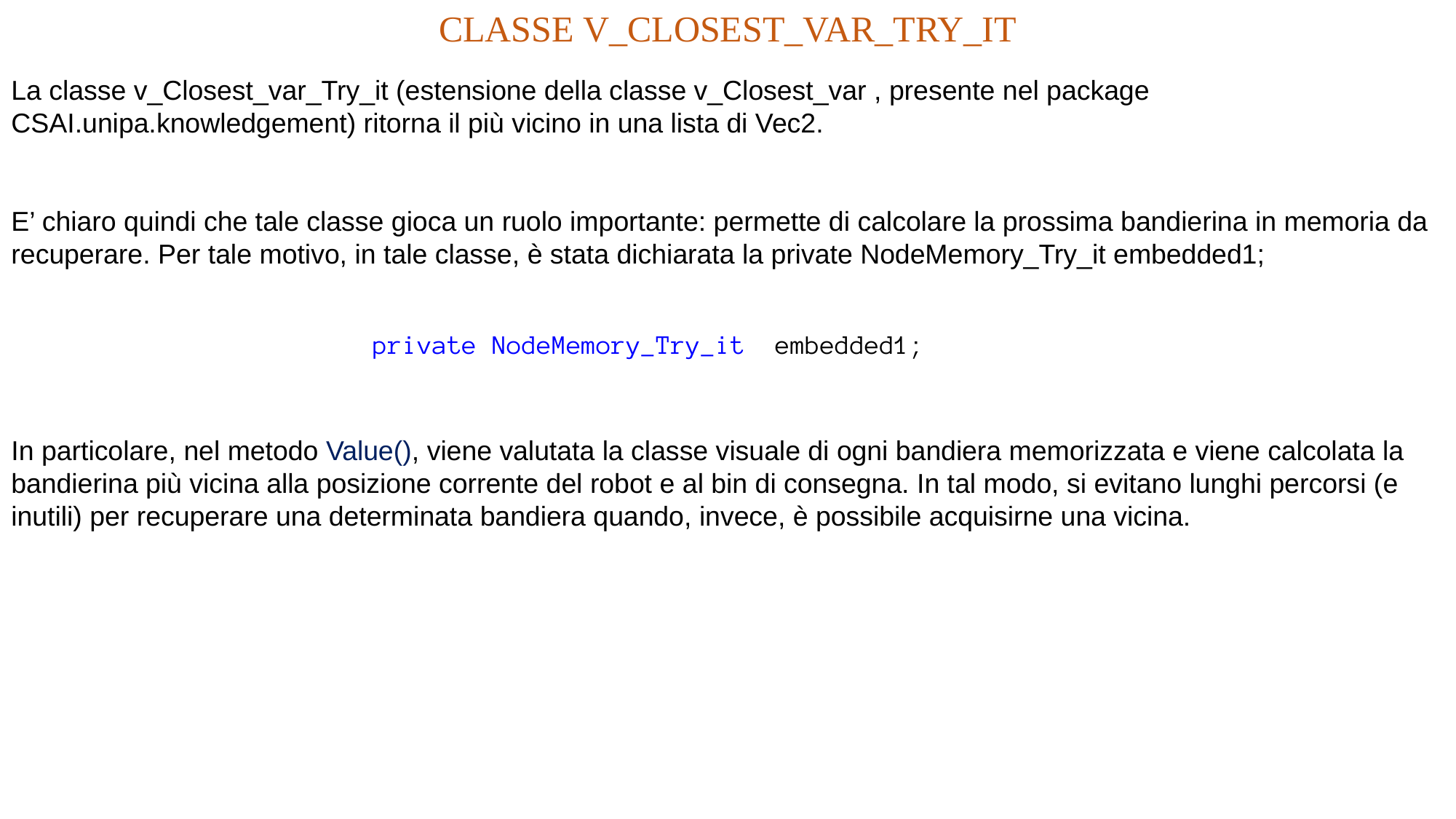

CLASSE V_CLOSEST_VAR_TRY_IT
La classe v_Closest_var_Try_it (estensione della classe v_Closest_var , presente nel package CSAI.unipa.knowledgement) ritorna il più vicino in una lista di Vec2.

E’ chiaro quindi che tale classe gioca un ruolo importante: permette di calcolare la prossima bandierina in memoria da recuperare. Per tale motivo, in tale classe, è stata dichiarata la private NodeMemory_Try_it embedded1;

In particolare, nel metodo Value(), viene valutata la classe visuale di ogni bandiera memorizzata e viene calcolata la bandierina più vicina alla posizione corrente del robot e al bin di consegna. In tal modo, si evitano lunghi percorsi (e inutili) per recuperare una determinata bandiera quando, invece, è possibile acquisirne una vicina.

private NodeMemory_Try_it  embedded1;